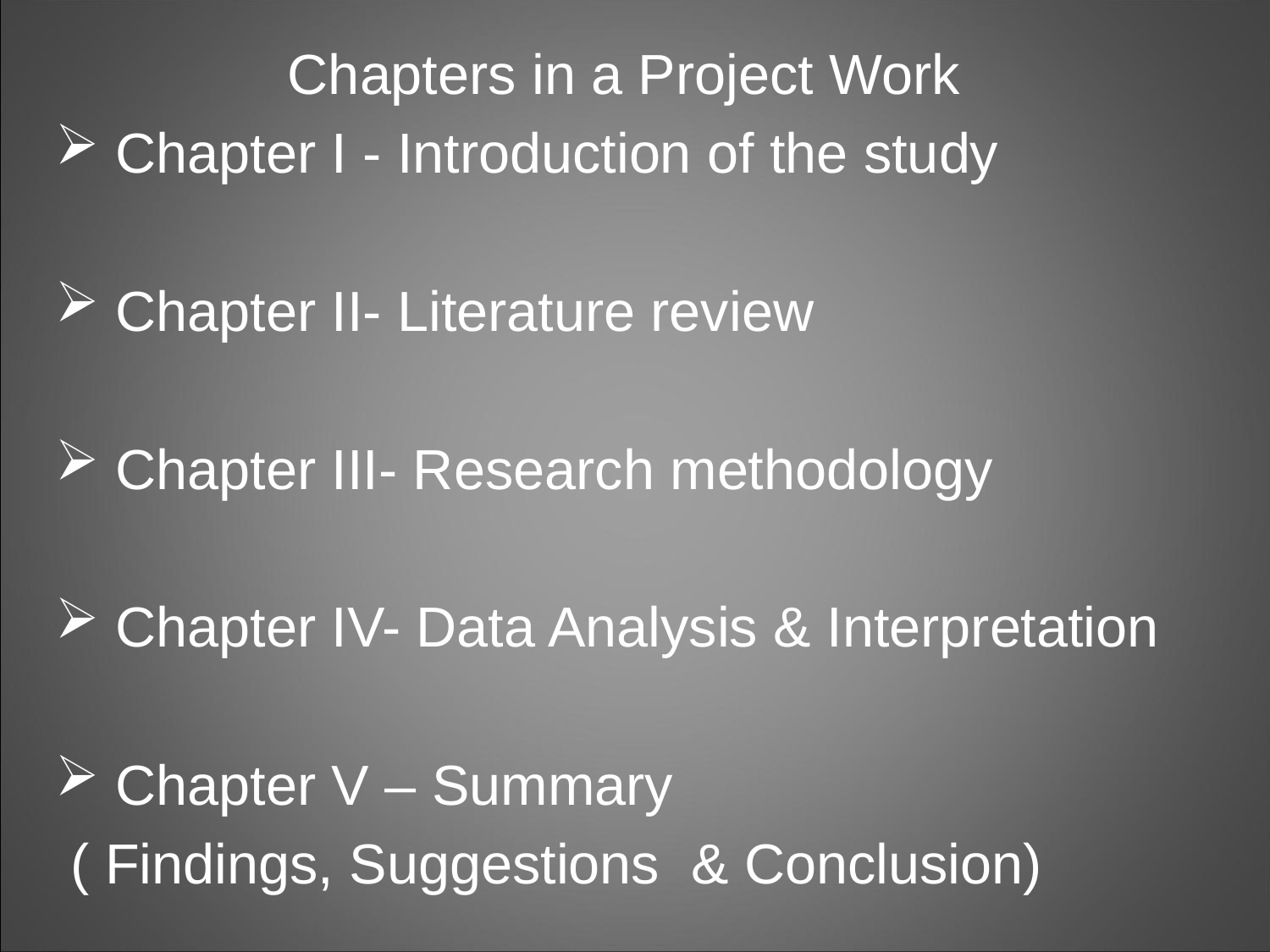

Chapters in a Project Work
 Chapter I - Introduction of the study

 Chapter II- Literature review

 Chapter III- Research methodology

 Chapter IV- Data Analysis & Interpretation

 Chapter V – Summary
 ( Findings, Suggestions  & Conclusion)